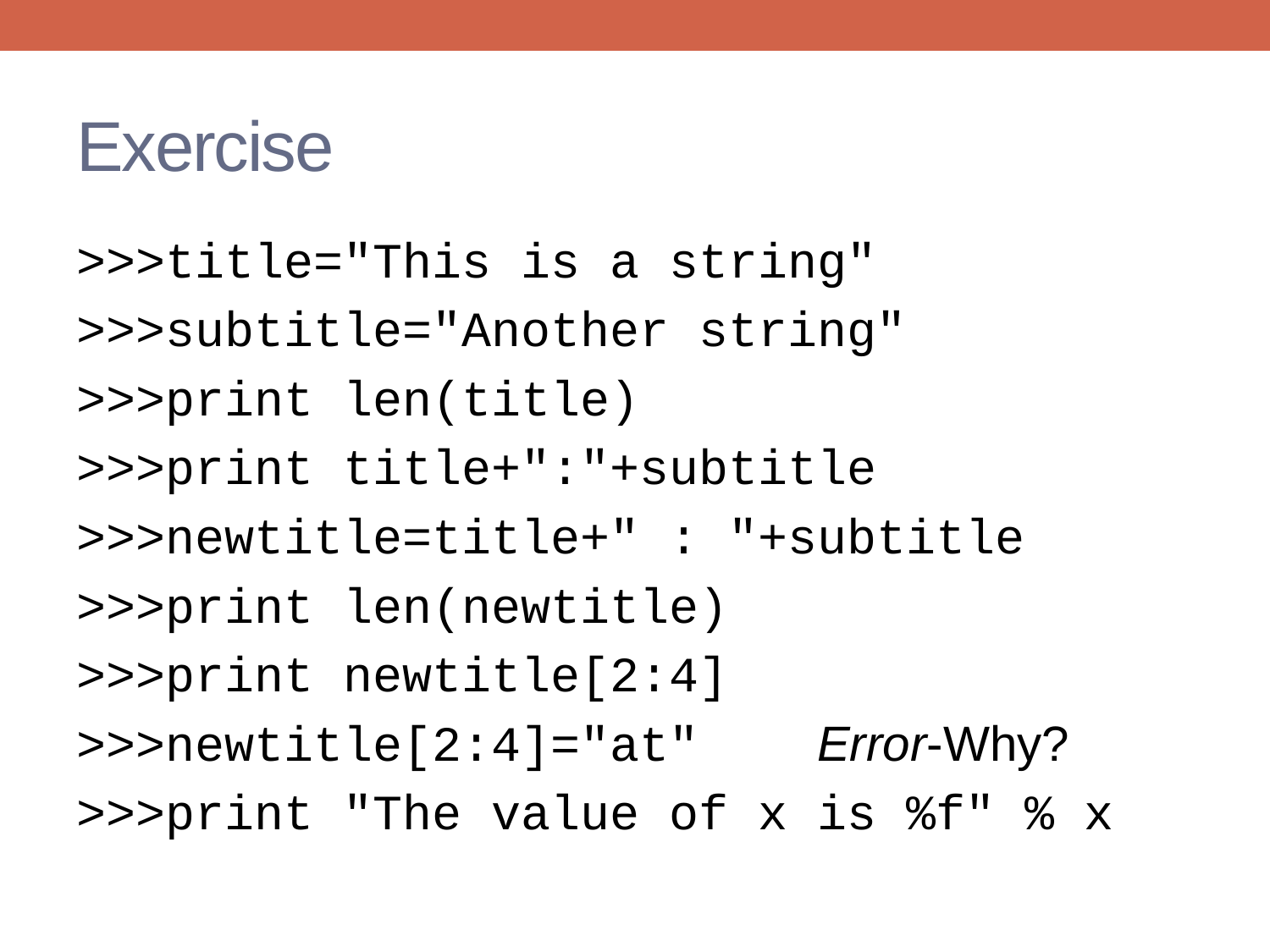

# Exercise
>>>title="This is a string"
>>>subtitle="Another string"
>>>print len(title)
>>>print title+":"+subtitle
>>>newtitle=title+" : "+subtitle
>>>print len(newtitle)
>>>print newtitle[2:4]
>>>newtitle[2:4]="at"    Error-Why?
>>>print "The value of x is %f" % x